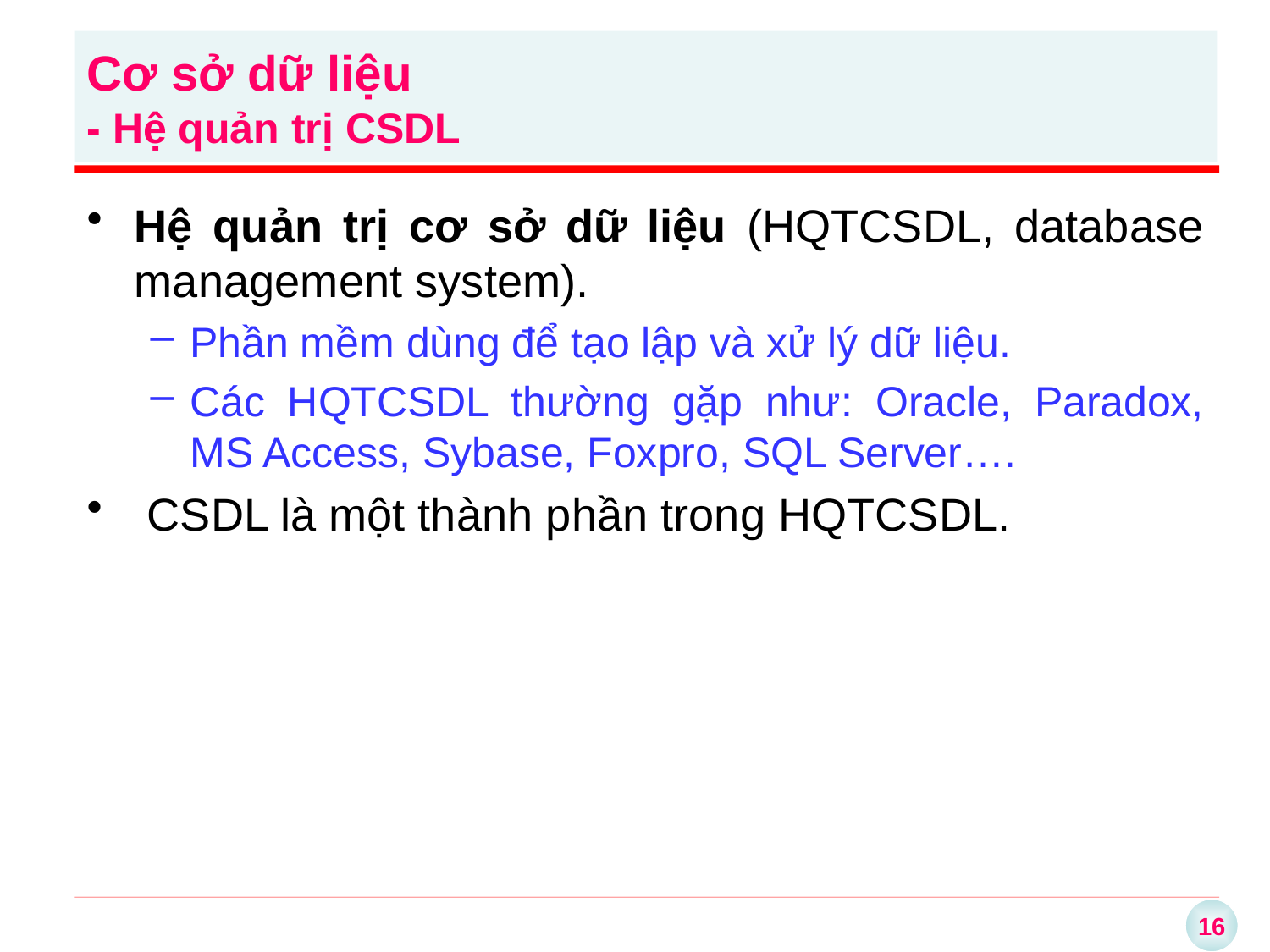

Cơ sở dữ liệu
- Hệ quản trị CSDL
Hệ quản trị cơ sở dữ liệu (HQTCSDL, database management system).
Phần mềm dùng để tạo lập và xử lý dữ liệu.
Các HQTCSDL thường gặp như: Oracle, Paradox, MS Access, Sybase, Foxpro, SQL Server….
 CSDL là một thành phần trong HQTCSDL.